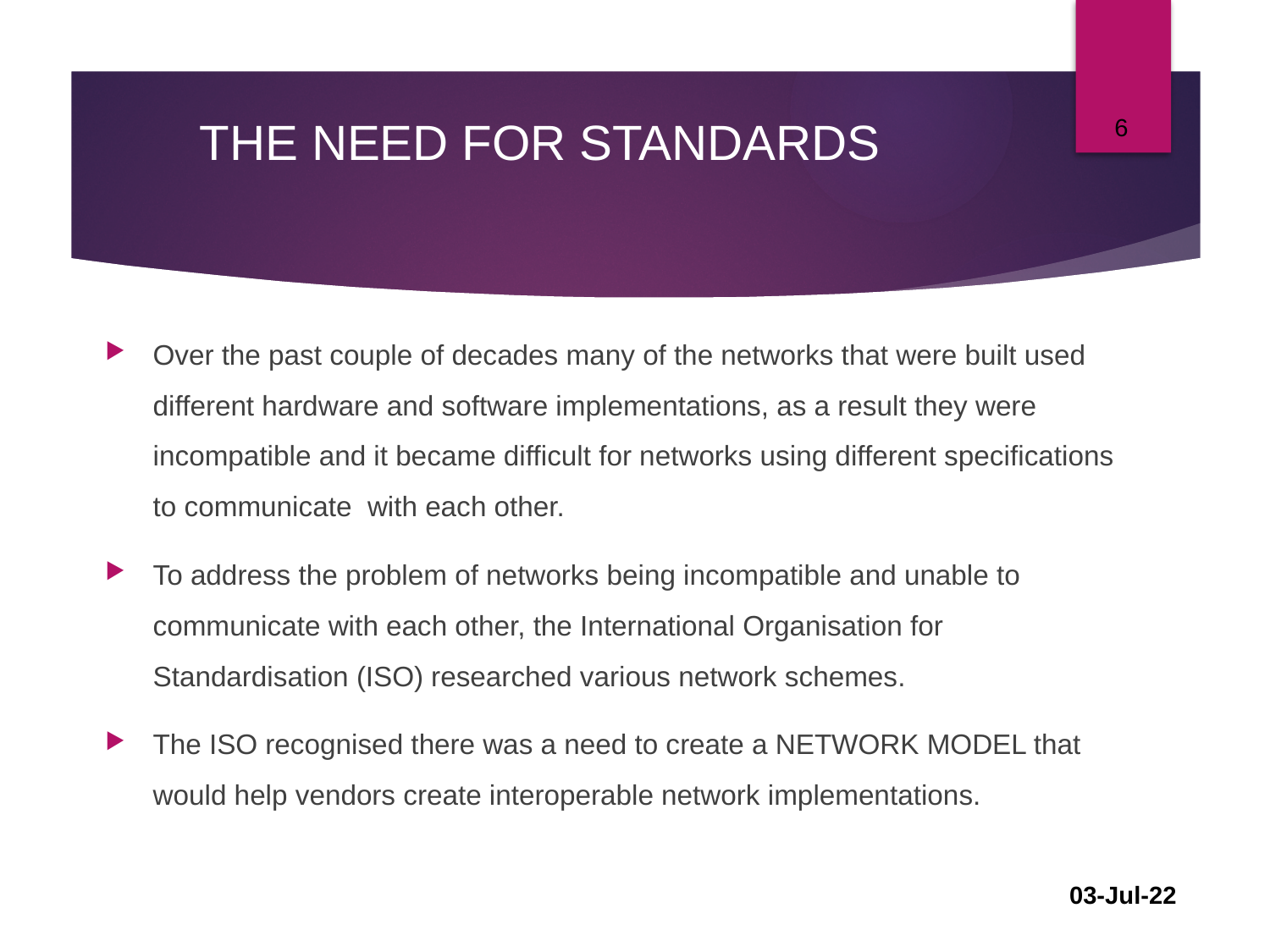

# THE NEED FOR STANDARDS
6
Over the past couple of decades many of the networks that were built used different hardware and software implementations, as a result they were incompatible and it became difficult for networks using different specifications to communicate  with each other.
To address the problem of networks being incompatible and unable to communicate with each other, the International Organisation for Standardisation (ISO) researched various network schemes.
The ISO recognised there was a need to create a NETWORK MODEL that would help vendors create interoperable network implementations.
03-Jul-22